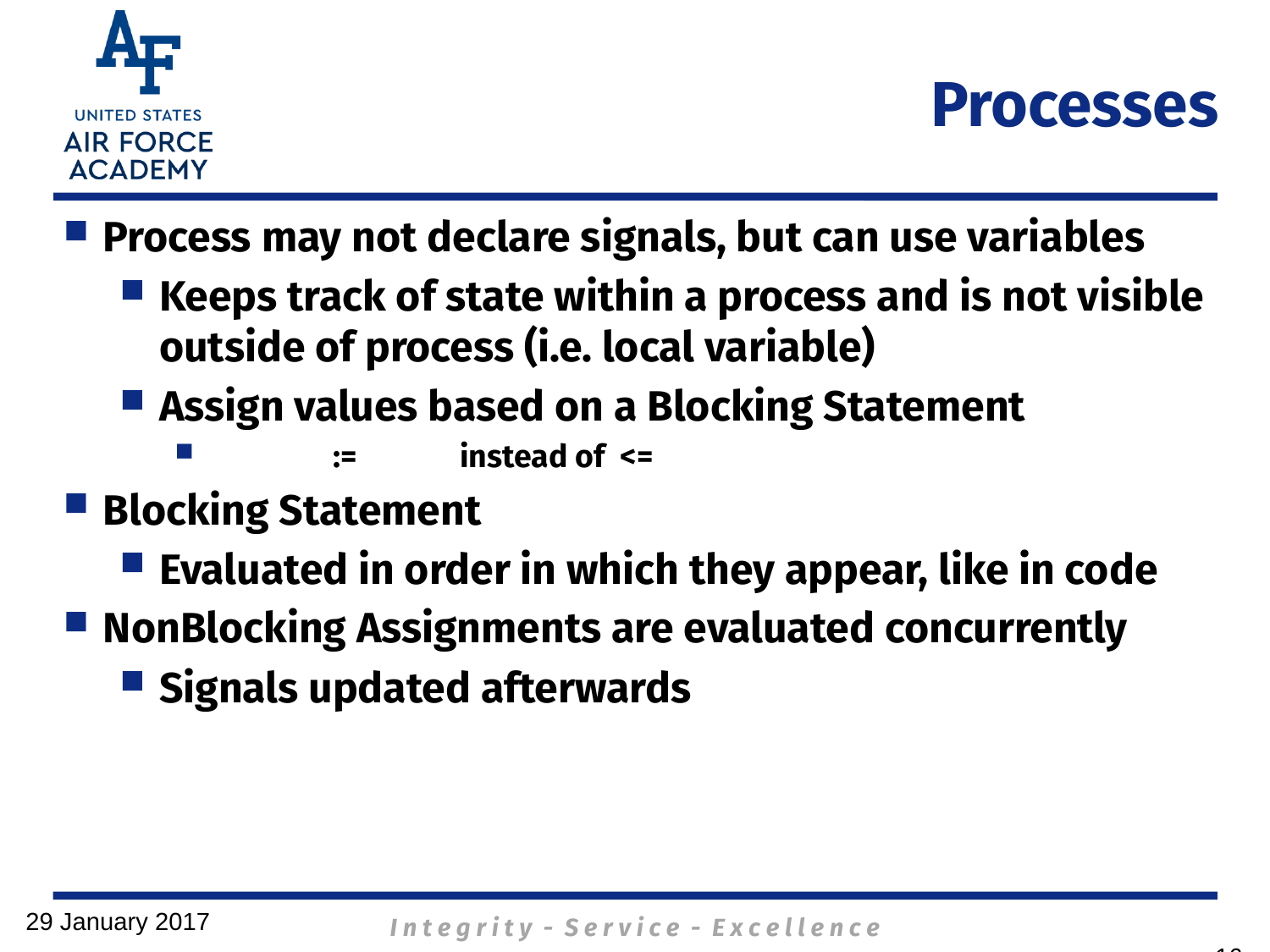

# Processes
Process may not declare signals, but can use variables
Keeps track of state within a process and is not visible outside of process (i.e. local variable)
Assign values based on a Blocking Statement
 	:=	instead of  <=
Blocking Statement
Evaluated in order in which they appear, like in code
NonBlocking Assignments are evaluated concurrently
Signals updated afterwards

29 January 2017

16